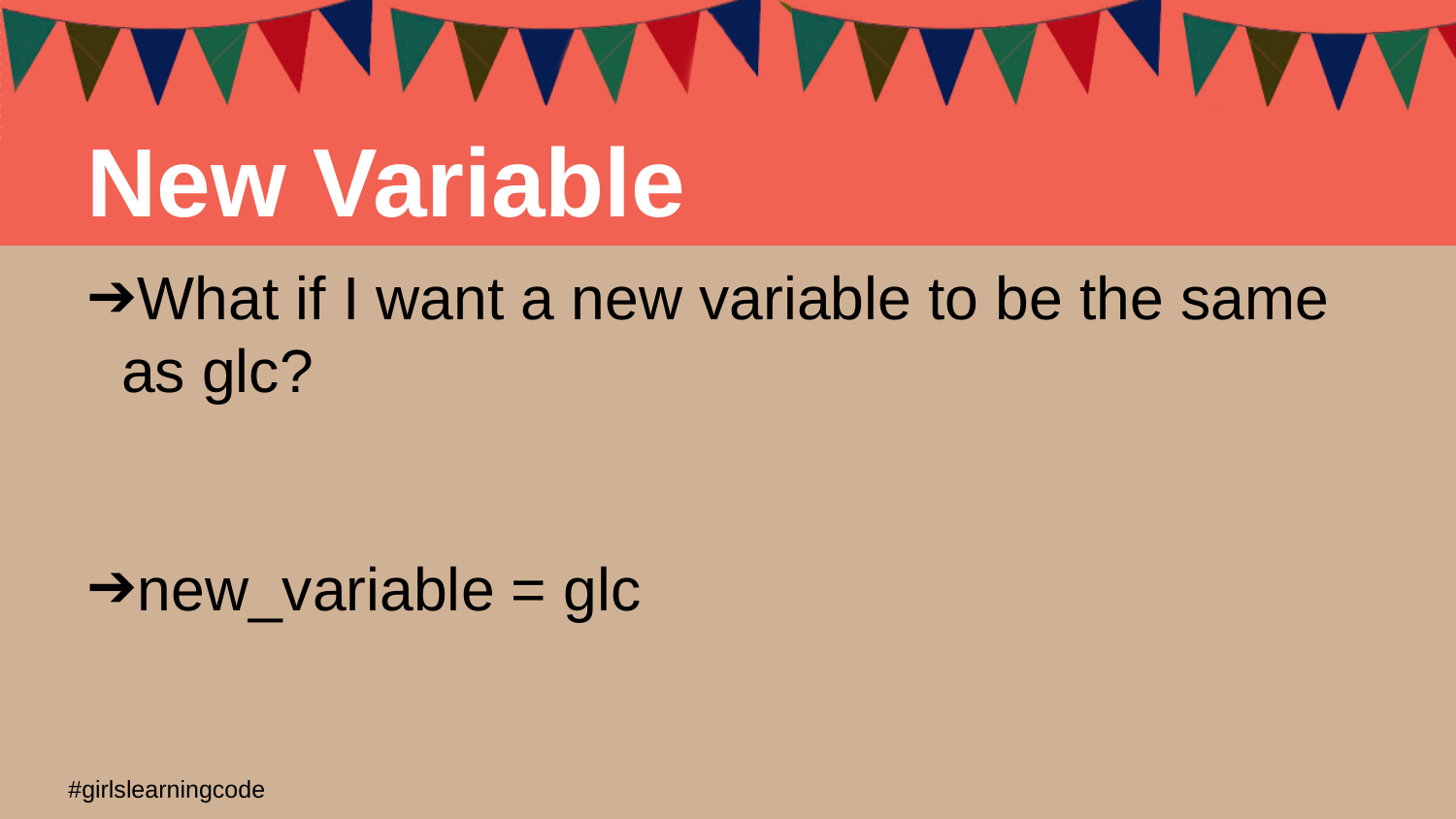

New Variable
What if I want a new variable to be the same as glc?

new_variable = glc